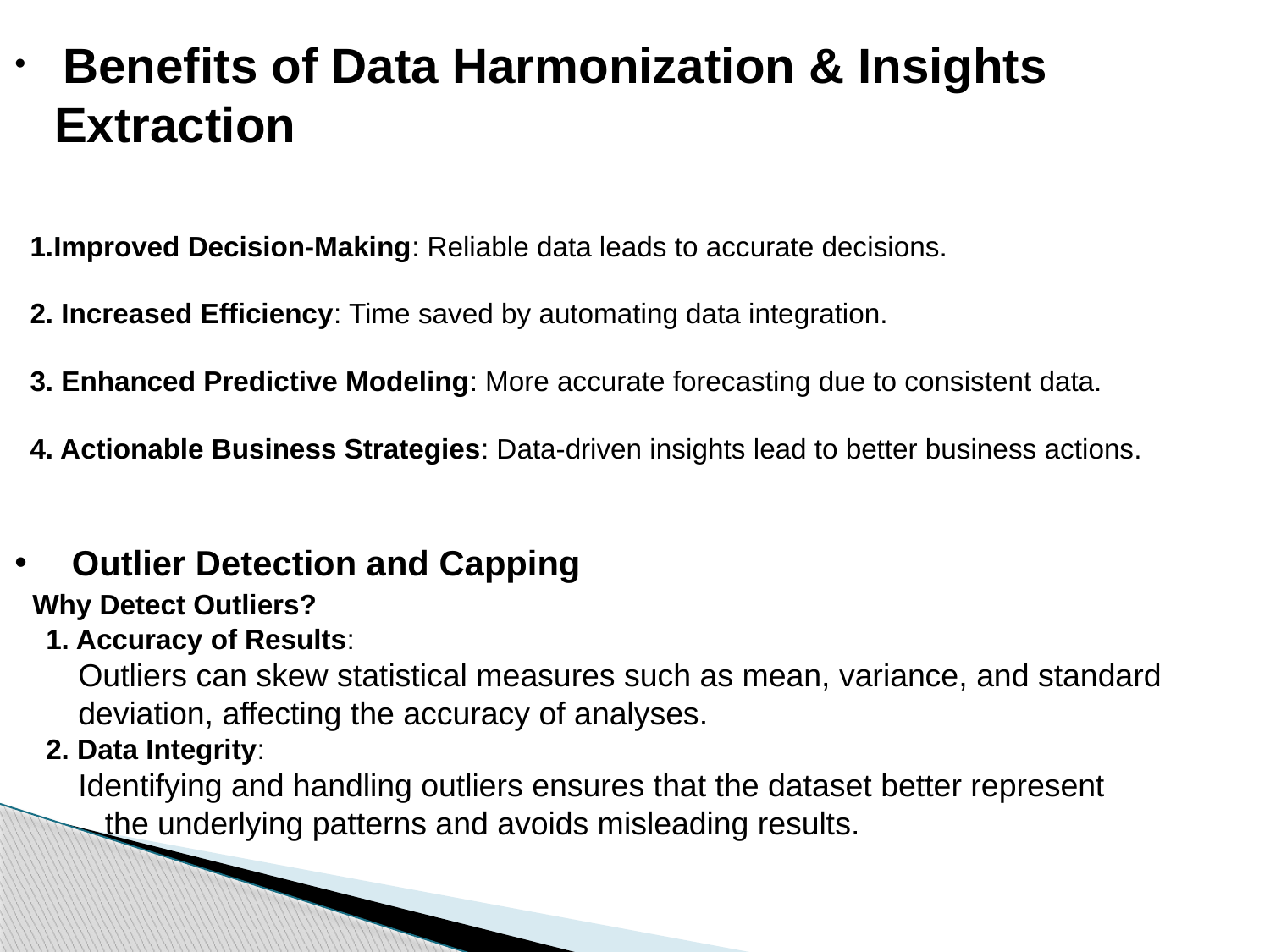

Benefits of Data Harmonization & Insights Extraction

  1.Improved Decision-Making: Reliable data leads to accurate decisions.

  2. Increased Efficiency: Time saved by automating data integration.

  3. Enhanced Predictive Modeling: More accurate forecasting due to consistent data.

  4. Actionable Business Strategies: Data-driven insights lead to better business actions.

 Outlier Detection and Capping
  Why Detect Outliers?
    1. Accuracy of Results:
Outliers can skew statistical measures such as mean, variance, and standard    deviation, affecting the accuracy of analyses.
    2. Data Integrity:
Identifying and handling outliers ensures that the dataset better represent
   the underlying patterns and avoids misleading results.